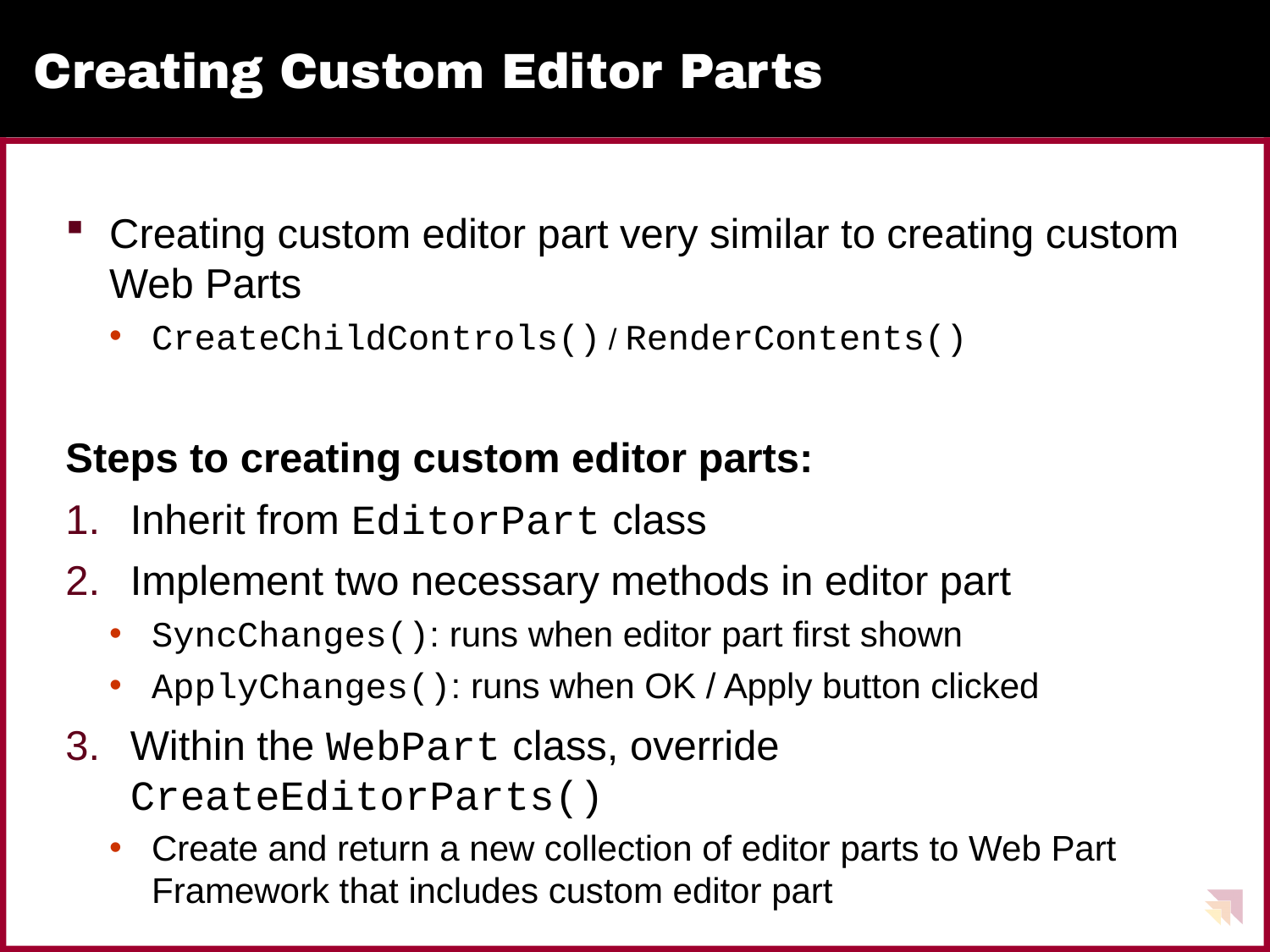

# Creating Custom Editor Parts
Creating custom editor part very similar to creating custom Web Parts
CreateChildControls() / RenderContents()

Steps to creating custom editor parts:
Inherit from EditorPart class
Implement two necessary methods in editor part
SyncChanges(): runs when editor part first shown
ApplyChanges(): runs when OK / Apply button clicked
Within the WebPart class, override CreateEditorParts()
Create and return a new collection of editor parts to Web Part Framework that includes custom editor part